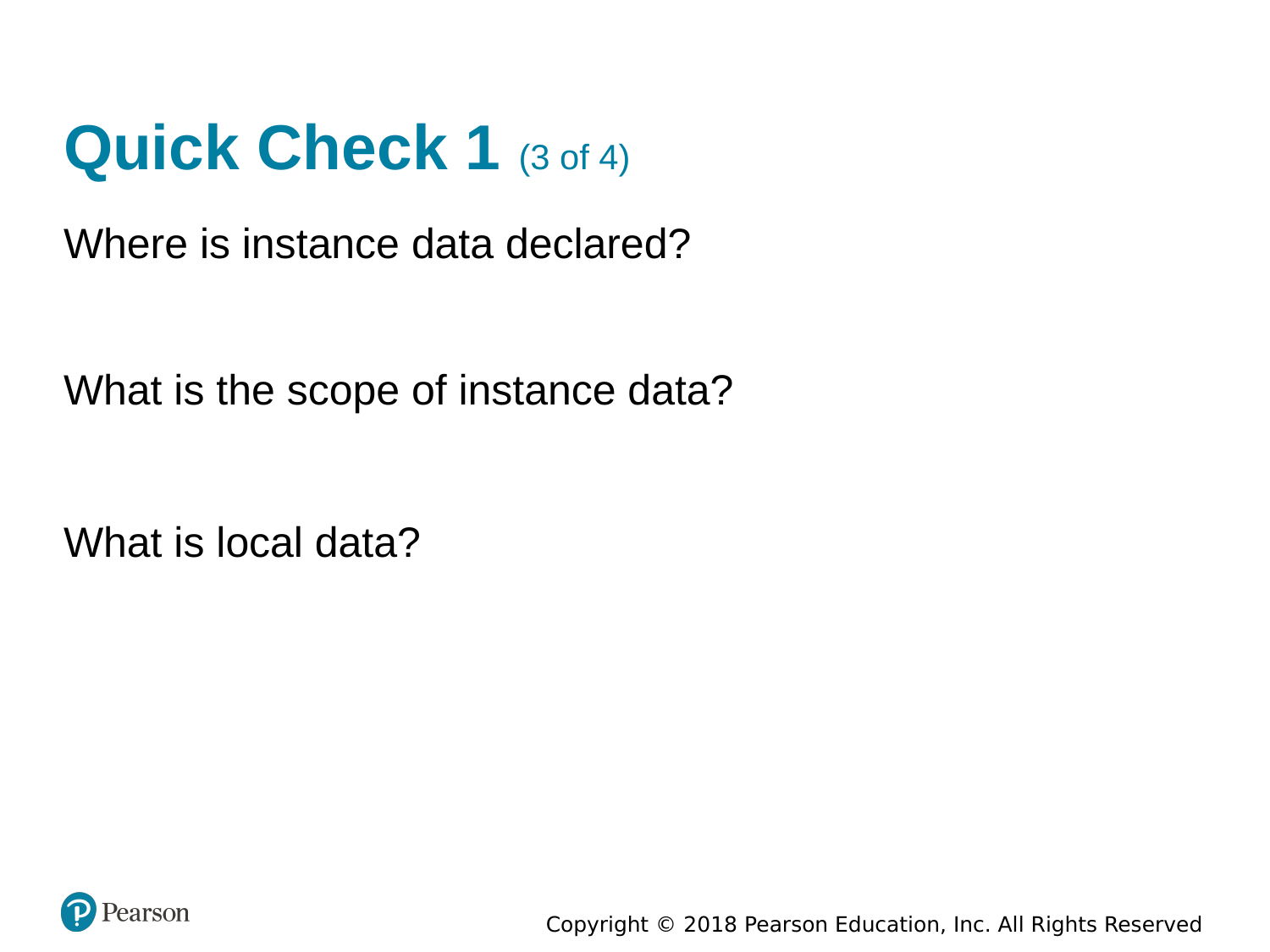

# Quick Check 1 (3 of 4)
Where is instance data declared?
What is the scope of instance data?
What is local data?